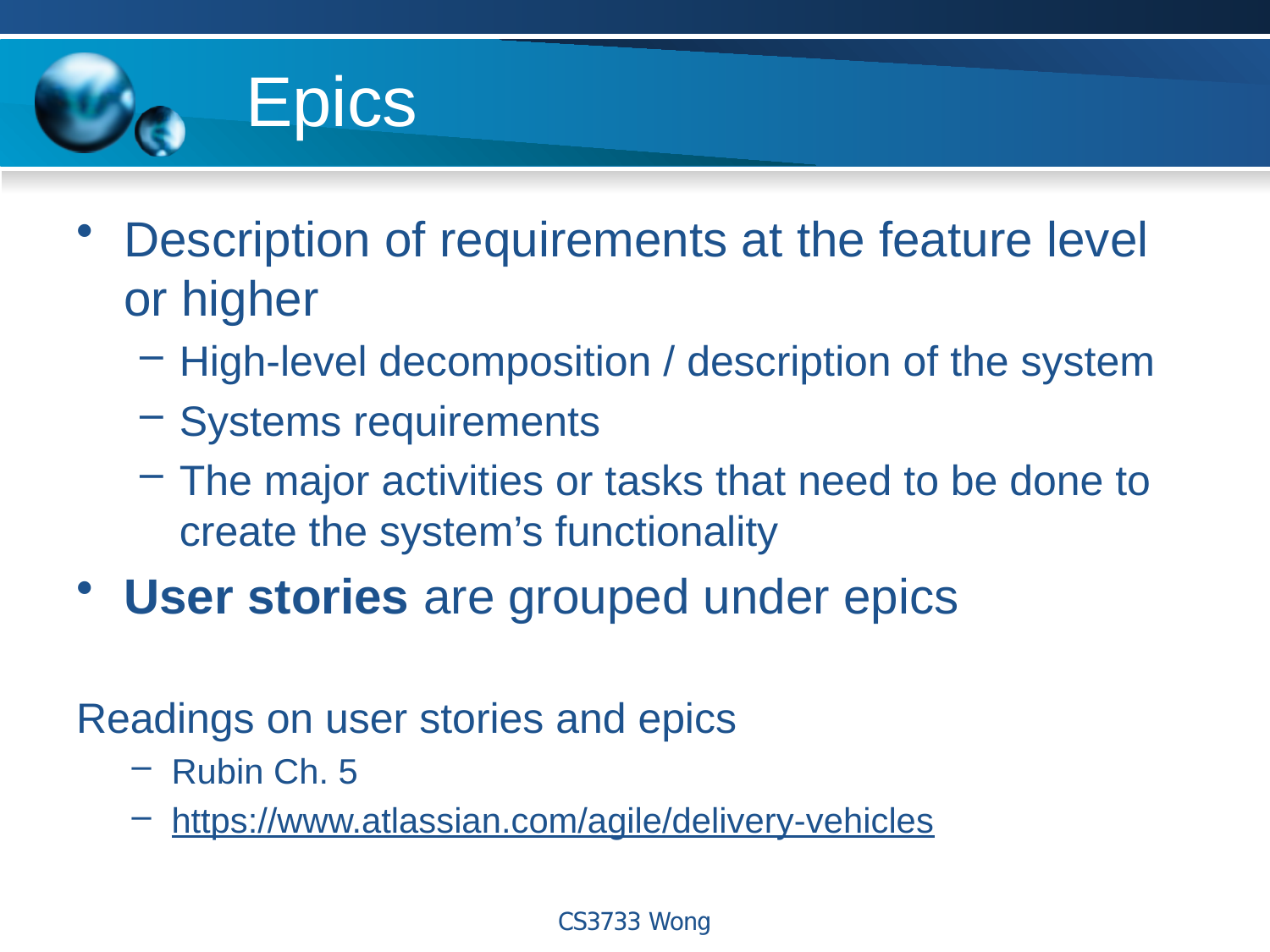

# Epics
Description of requirements at the feature level or higher
High-level decomposition / description of the system
Systems requirements
The major activities or tasks that need to be done to create the system’s functionality
User stories are grouped under epics

Readings on user stories and epics
Rubin Ch. 5
https://www.atlassian.com/agile/delivery-vehicles
CS3733 Wong